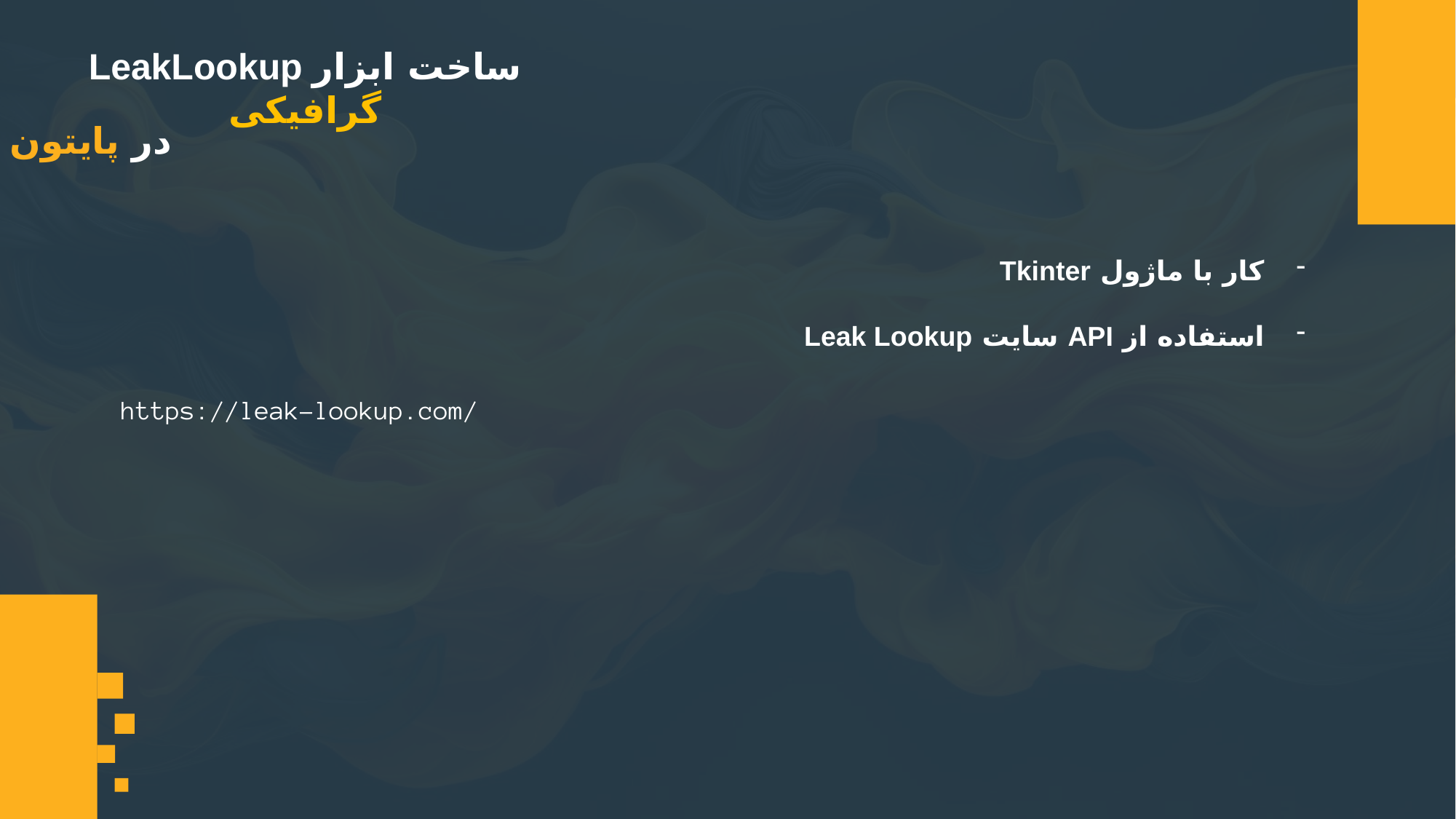

LeakLookup ساخت ابزار گرافیکی
در پایتون
کار با ماژول Tkinter
استفاده از API سایت Leak Lookup
https://leak-lookup.com/